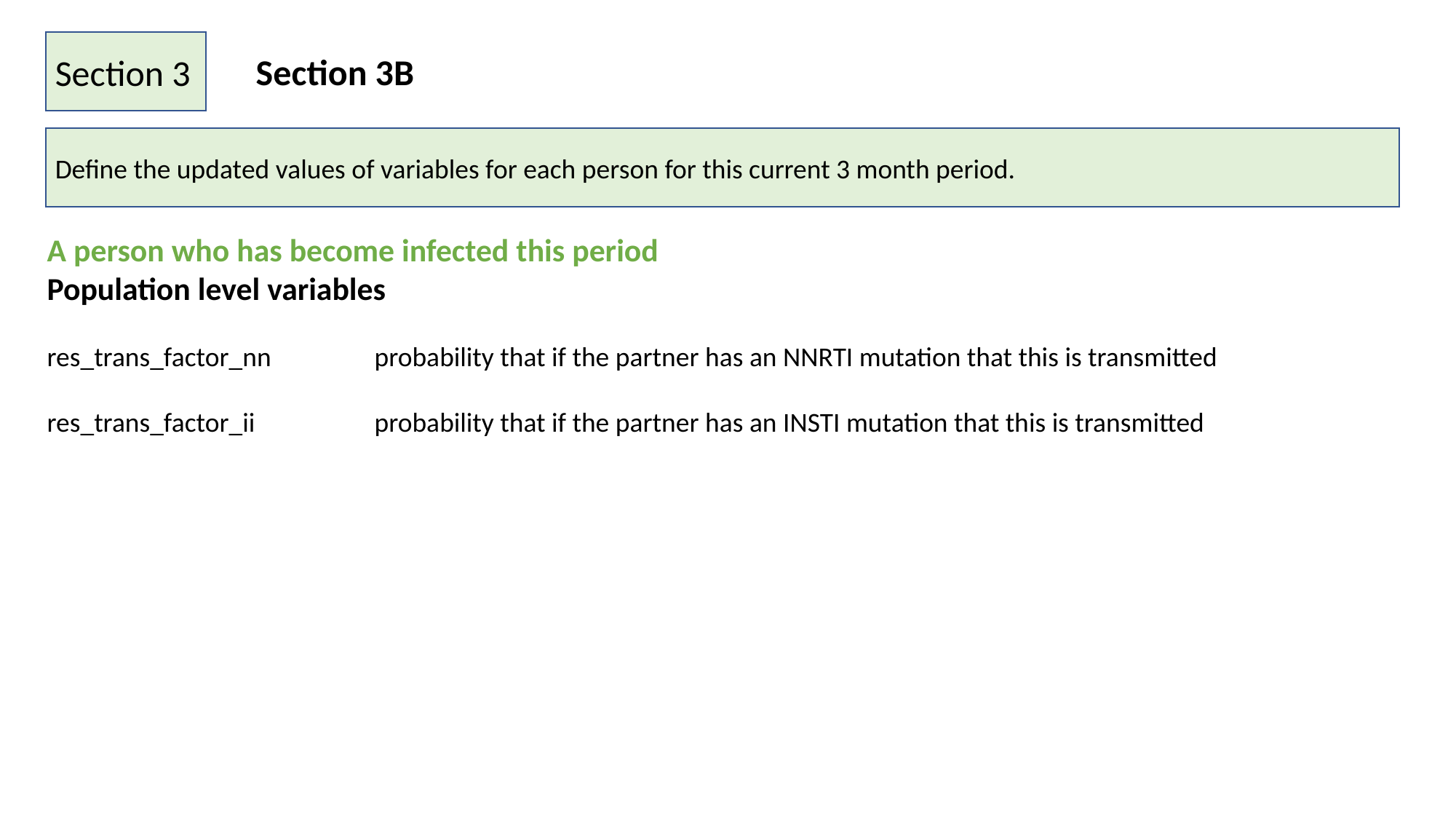

Section 3
Section 3B
Define the updated values of variables for each person for this current 3 month period.
A person who has become infected this period
Population level variables

res_trans_factor_nn	probability that if the partner has an NNRTI mutation that this is transmitted

res_trans_factor_ii		probability that if the partner has an INSTI mutation that this is transmitted